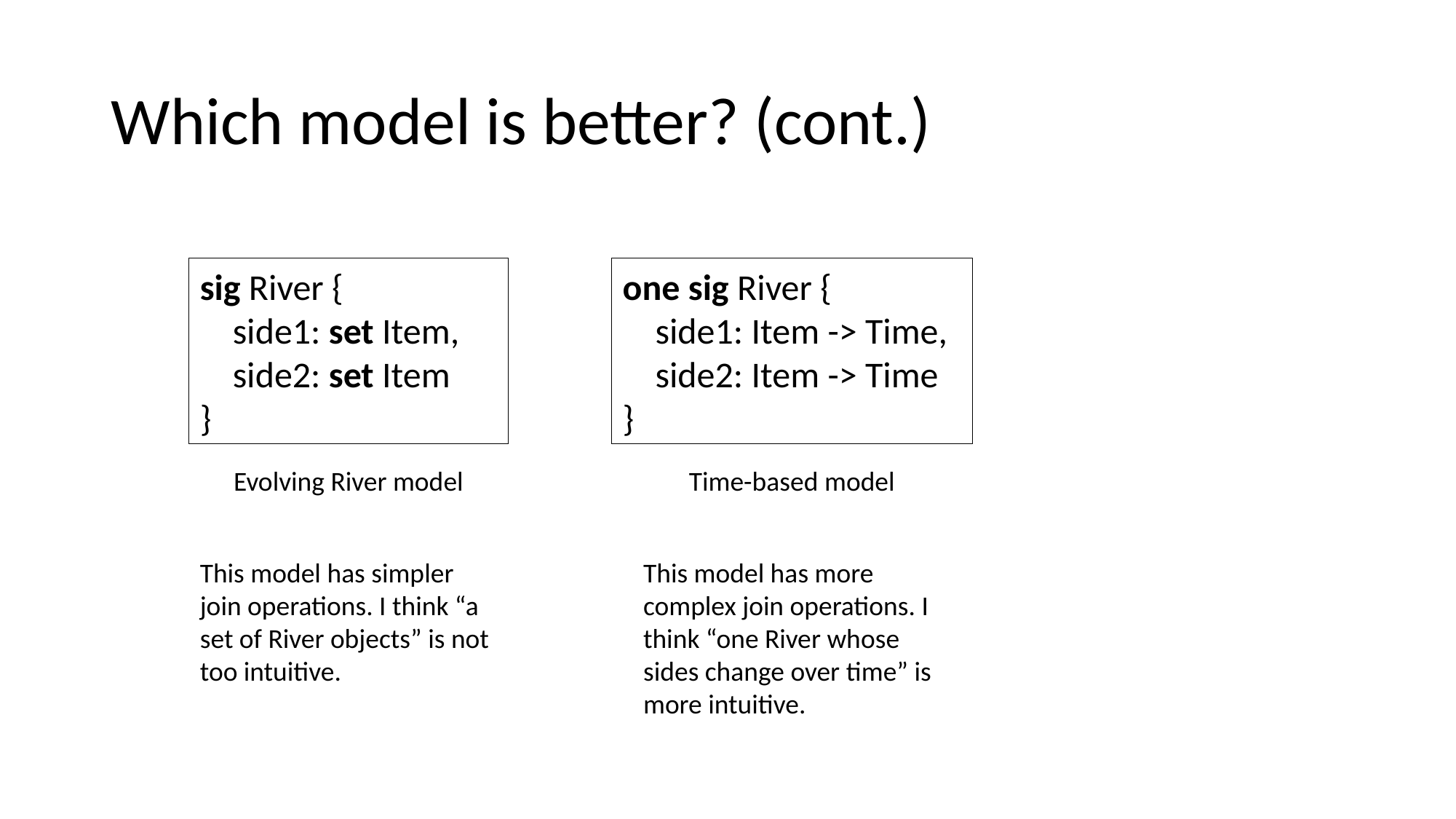

# Which model is better? (cont.)
sig River {
    side1: set Item,
    side2: set Item
}
one sig River {
    side1: Item -> Time,
    side2: Item -> Time
}
Evolving River model
Time-based model
This model has more complex join operations. I think “one River whose sides change over time” is more intuitive.
This model has simpler join operations. I think “a set of River objects” is not too intuitive.